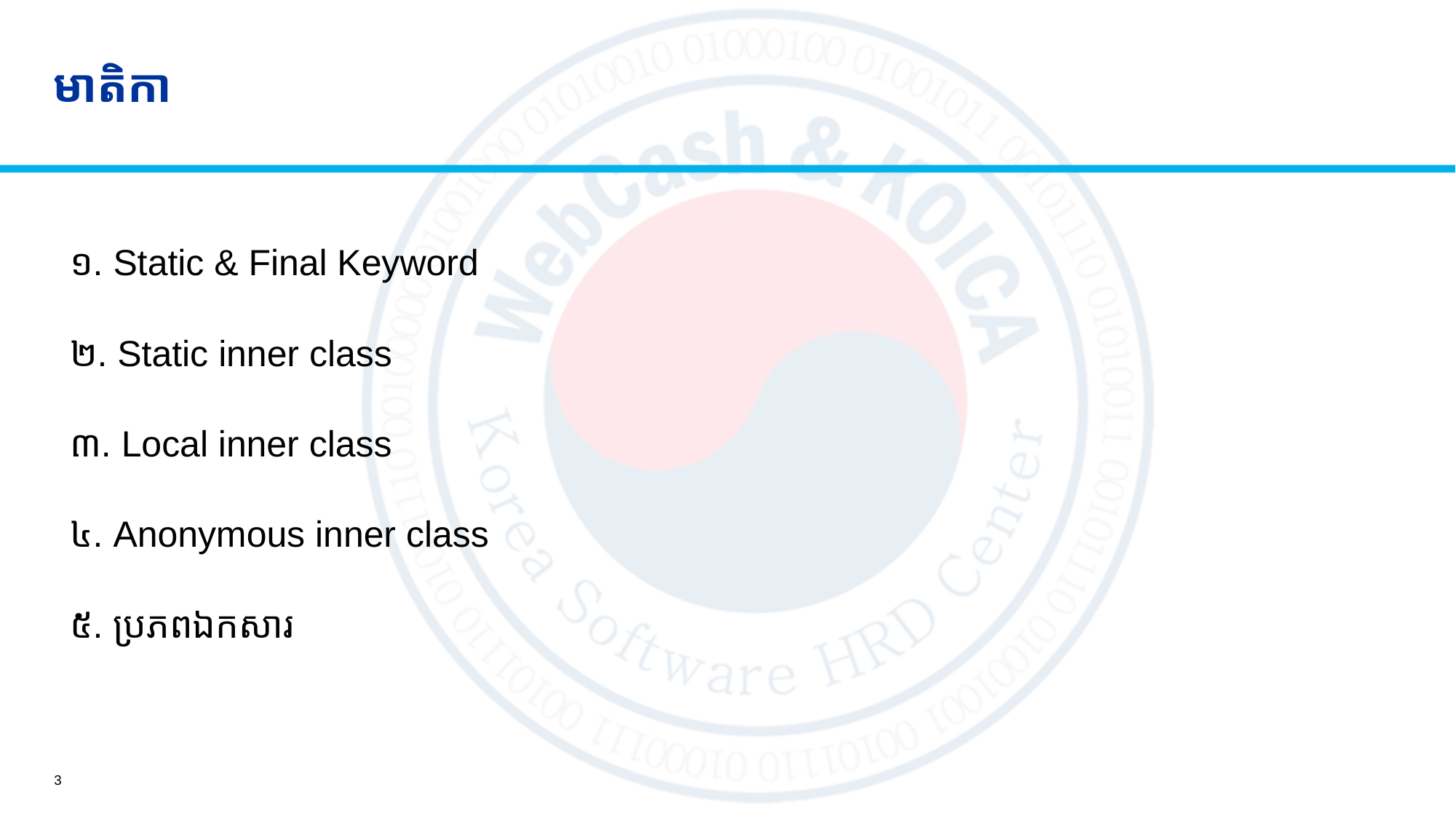

# មាតិកា
១. Static & Final Keyword
២. Static inner class
៣. Local inner class
៤. Anonymous inner class
៥. ប្រភពឯកសារ
3